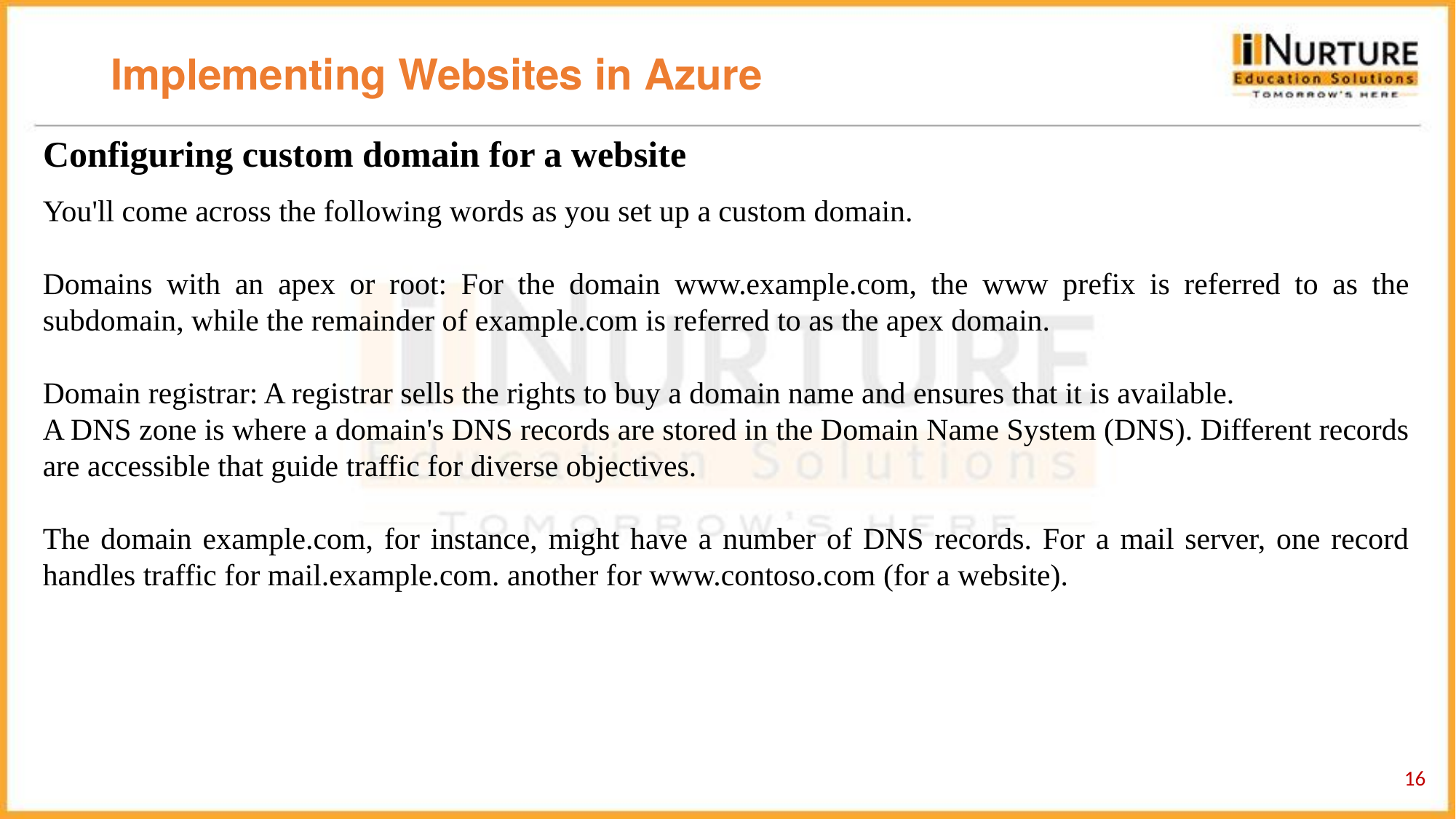

# Implementing Websites in Azure
Configuring custom domain for a website

You'll come across the following words as you set up a custom domain.

Domains with an apex or root: For the domain www.example.com, the www prefix is referred to as the subdomain, while the remainder of example.com is referred to as the apex domain.

Domain registrar: A registrar sells the rights to buy a domain name and ensures that it is available.
A DNS zone is where a domain's DNS records are stored in the Domain Name System (DNS). Different records are accessible that guide traffic for diverse objectives.

The domain example.com, for instance, might have a number of DNS records. For a mail server, one record handles traffic for mail.example.com. another for www.contoso.com (for a website).
16